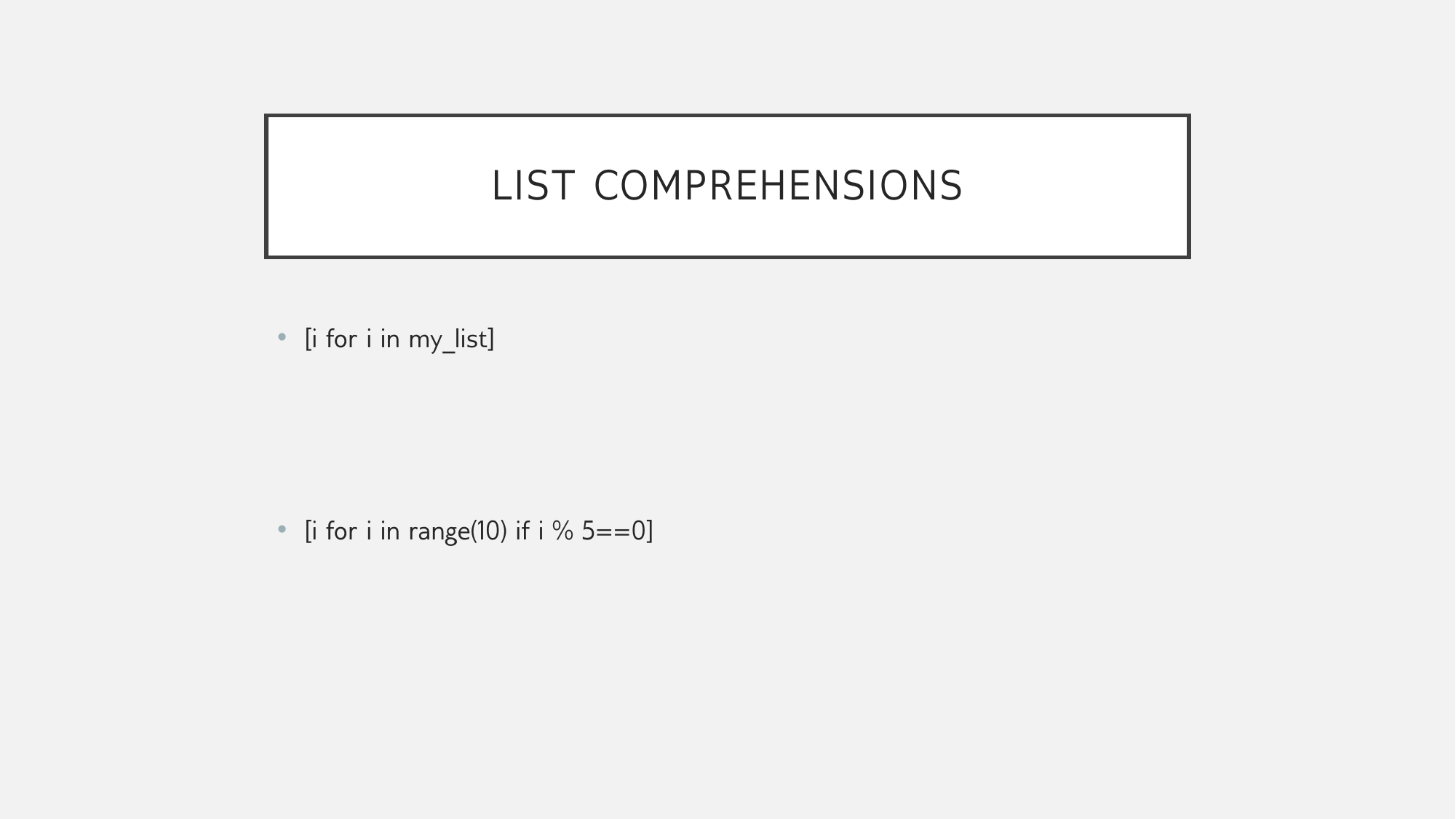

# LIST COMPREHENSIONS
[i for i in my_list]

[i for i in range(10) if i % 5==0]